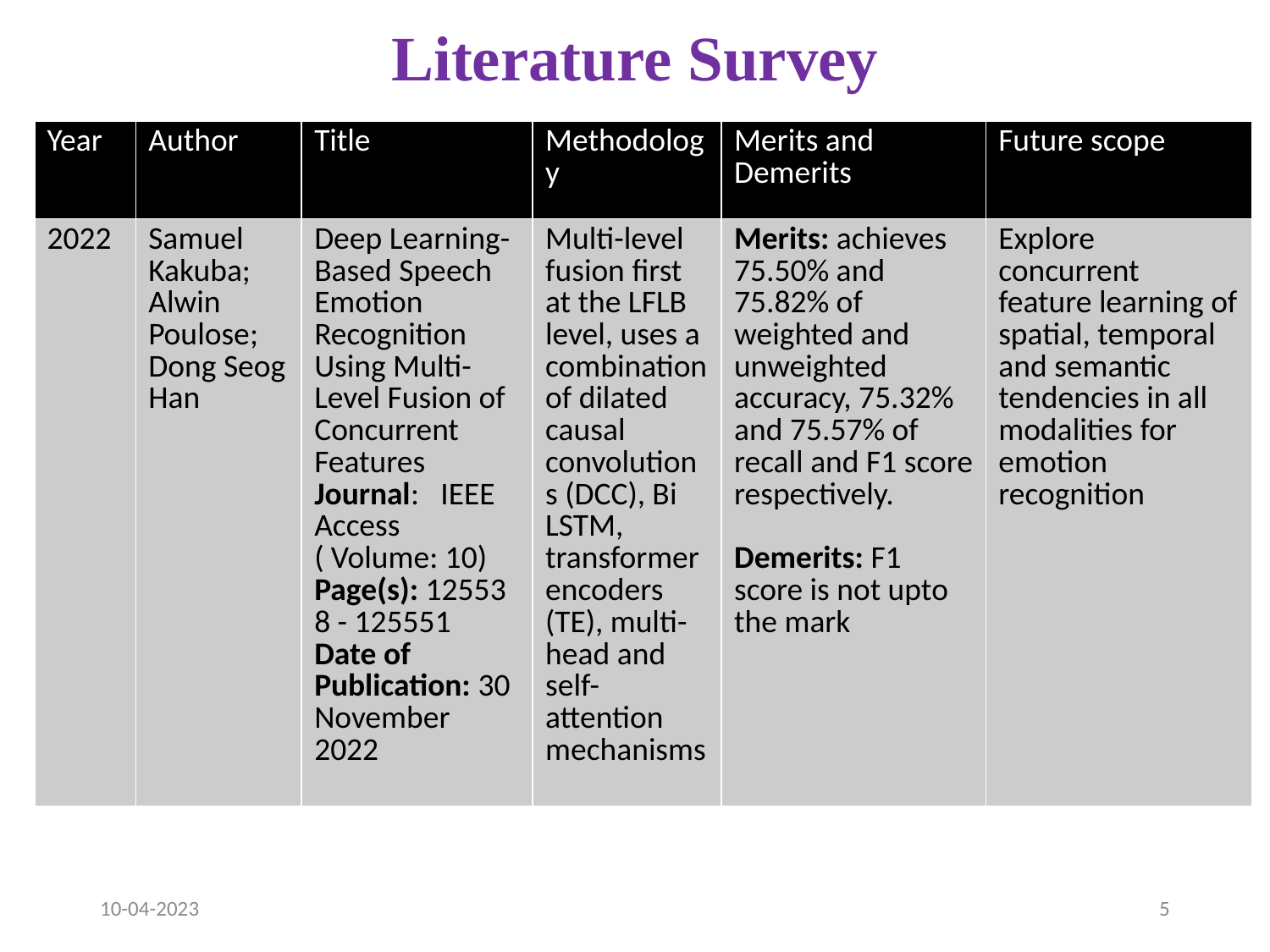

# Literature Survey
| Year | Author | Title | Methodology | Merits and Demerits | Future scope |
| --- | --- | --- | --- | --- | --- |
| 2022 | Samuel Kakuba; Alwin Poulose; Dong Seog Han | Deep Learning-Based Speech Emotion Recognition Using Multi-Level Fusion of Concurrent Features Journal: IEEE Access ( Volume: 10) Page(s): 125538 - 125551 Date of Publication: 30 November 2022 | Multi-level fusion first at the LFLB level, uses a combination of dilated causal convolutions (DCC), Bi LSTM, transformer encoders (TE), multi-head and self-attention mechanisms | Merits: achieves 75.50% and 75.82% of weighted and unweighted accuracy, 75.32% and 75.57% of recall and F1 score respectively. Demerits: F1 score is not upto the mark | Explore concurrent feature learning of spatial, temporal and semantic tendencies in all modalities for emotion recognition |
10-04-2023
5